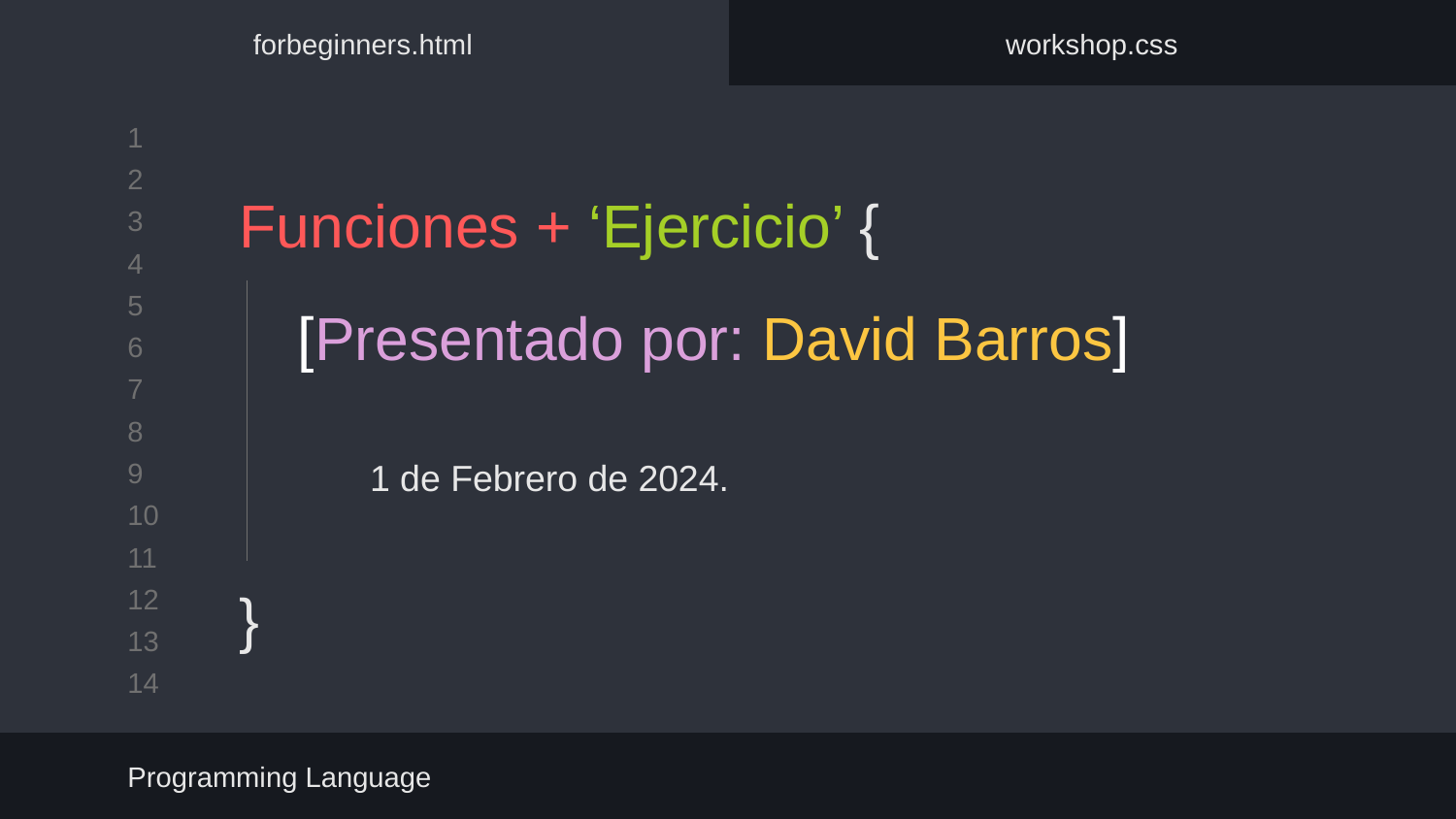

forbeginners.html
workshop.css
# Funciones + ‘Ejercicio’ {
}
[Presentado por: David Barros]
1 de Febrero de 2024.
Programming Language